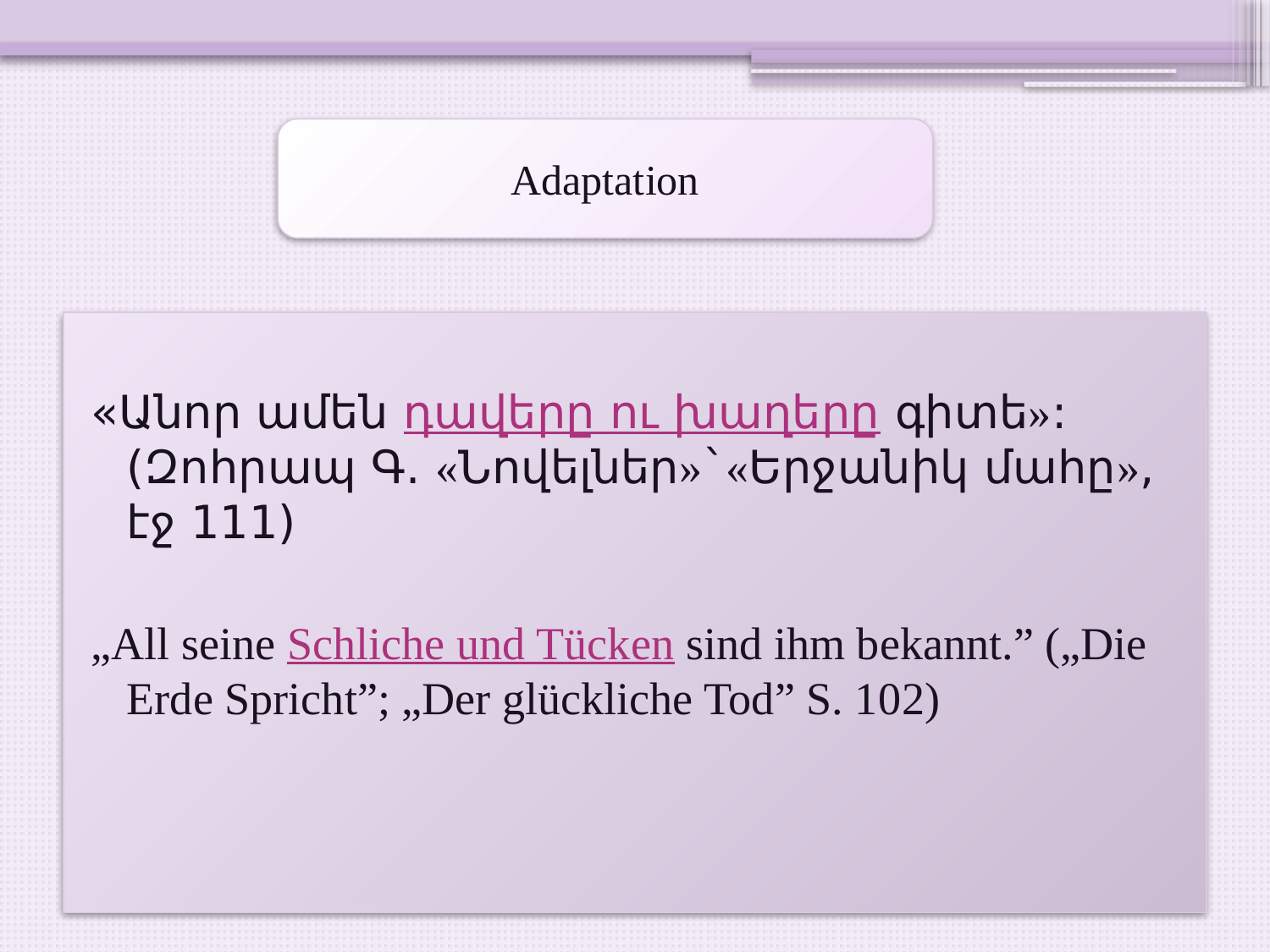

Adaptation

«Անոր ամեն դավերը ու խաղերը գիտե»: (Զոհրապ Գ. «Նովելներ»`«Երջանիկ մահը», էջ 111)

„All seine Schliche und Tücken sind ihm bekannt.” („Die Erde Spricht”; „Der glückliche Tod” S. 102)